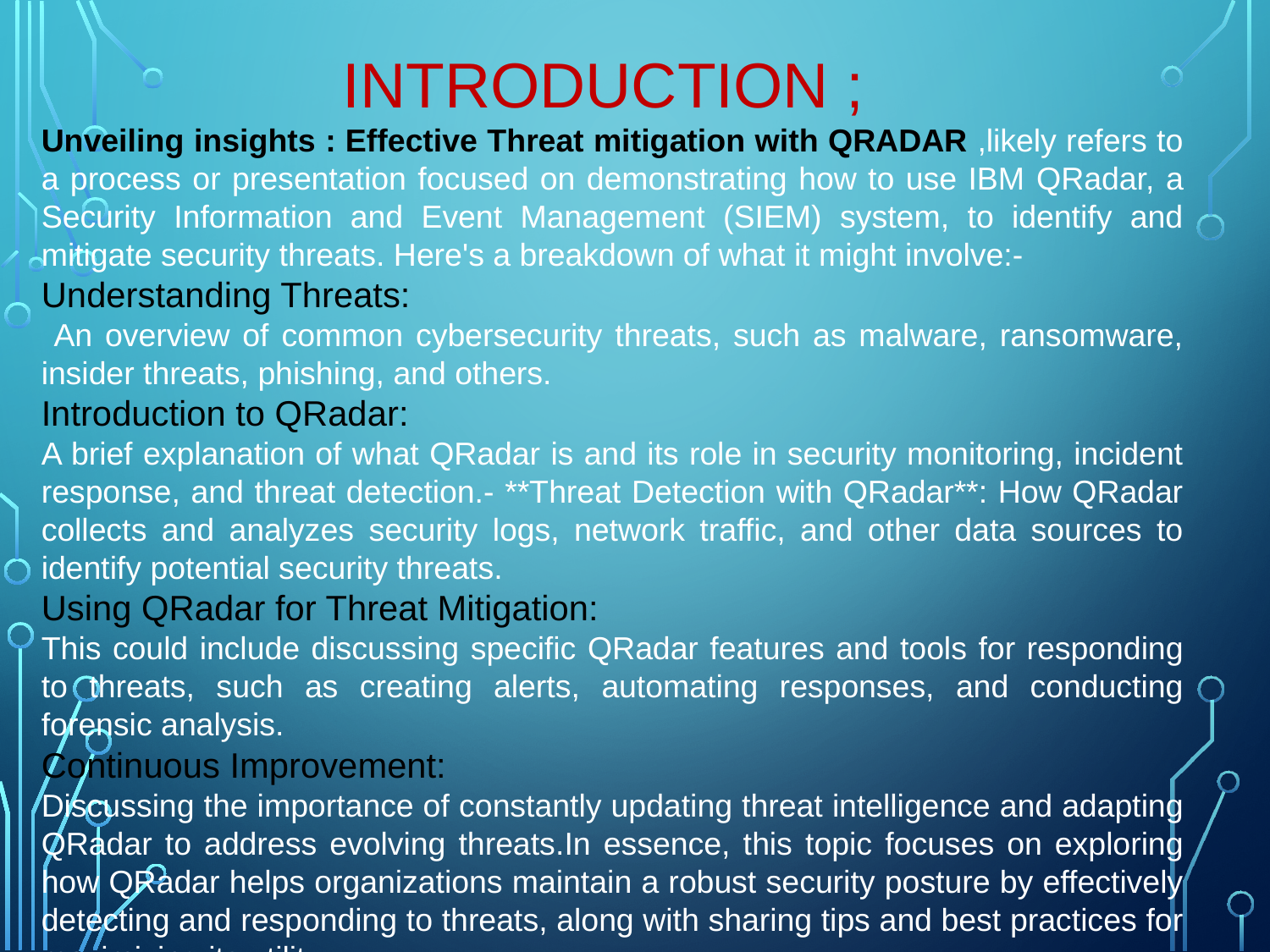

INTRODUCTION ;
Unveiling insights : Effective Threat mitigation with QRADAR ,likely refers to a process or presentation focused on demonstrating how to use IBM QRadar, a Security Information and Event Management (SIEM) system, to identify and mitigate security threats. Here's a breakdown of what it might involve:-
Understanding Threats:
 An overview of common cybersecurity threats, such as malware, ransomware, insider threats, phishing, and others.
Introduction to QRadar:
A brief explanation of what QRadar is and its role in security monitoring, incident response, and threat detection.- **Threat Detection with QRadar**: How QRadar collects and analyzes security logs, network traffic, and other data sources to identify potential security threats.
Using QRadar for Threat Mitigation:
This could include discussing specific QRadar features and tools for responding to threats, such as creating alerts, automating responses, and conducting forensic analysis.
Continuous Improvement:
Discussing the importance of constantly updating threat intelligence and adapting QRadar to address evolving threats.In essence, this topic focuses on exploring how QRadar helps organizations maintain a robust security posture by effectively detecting and responding to threats, along with sharing tips and best practices for maximizing its utility.